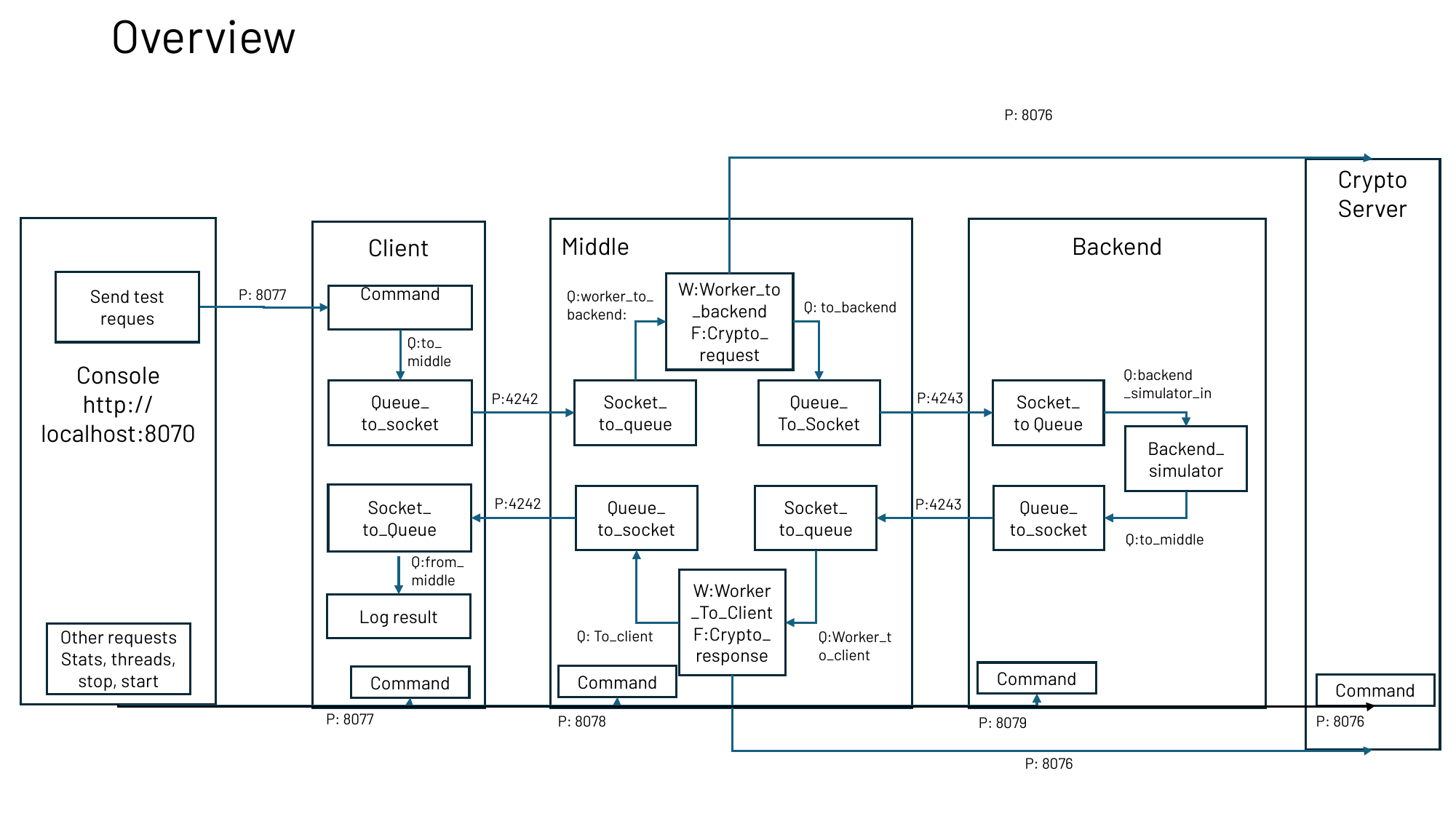

# Overview
P: 8076
Crypto Server

Console
http://localhost:8070

Middle

Backend

Client

Send test reques
W:Worker_to_backend
F:Crypto_
request
P: 8077
Q:worker_to_backend:
Command

Q: to_backend
Q:to_
middle
Q:backend
_simulator_in
Queue_
to_socket
Socket_
to_queue
Queue_
To_Socket
Socket_
to Queue
P:4243
P:4242
Backend_
simulator
Socket_
to_Queue
Queue_
to_socket
Socket_
to_queue
Queue_
to_socket
P:4242
P:4243
Q:to_middle
Q:from_
middle
W:Worker_To_Client
F:Crypto_
response
Log result
Q: To_client
Q:Worker_to_client
Other requests
Stats, threads, stop, start
Command
Command
Command
Command
P: 8077
P: 8078
P: 8076
P: 8079
P: 8076